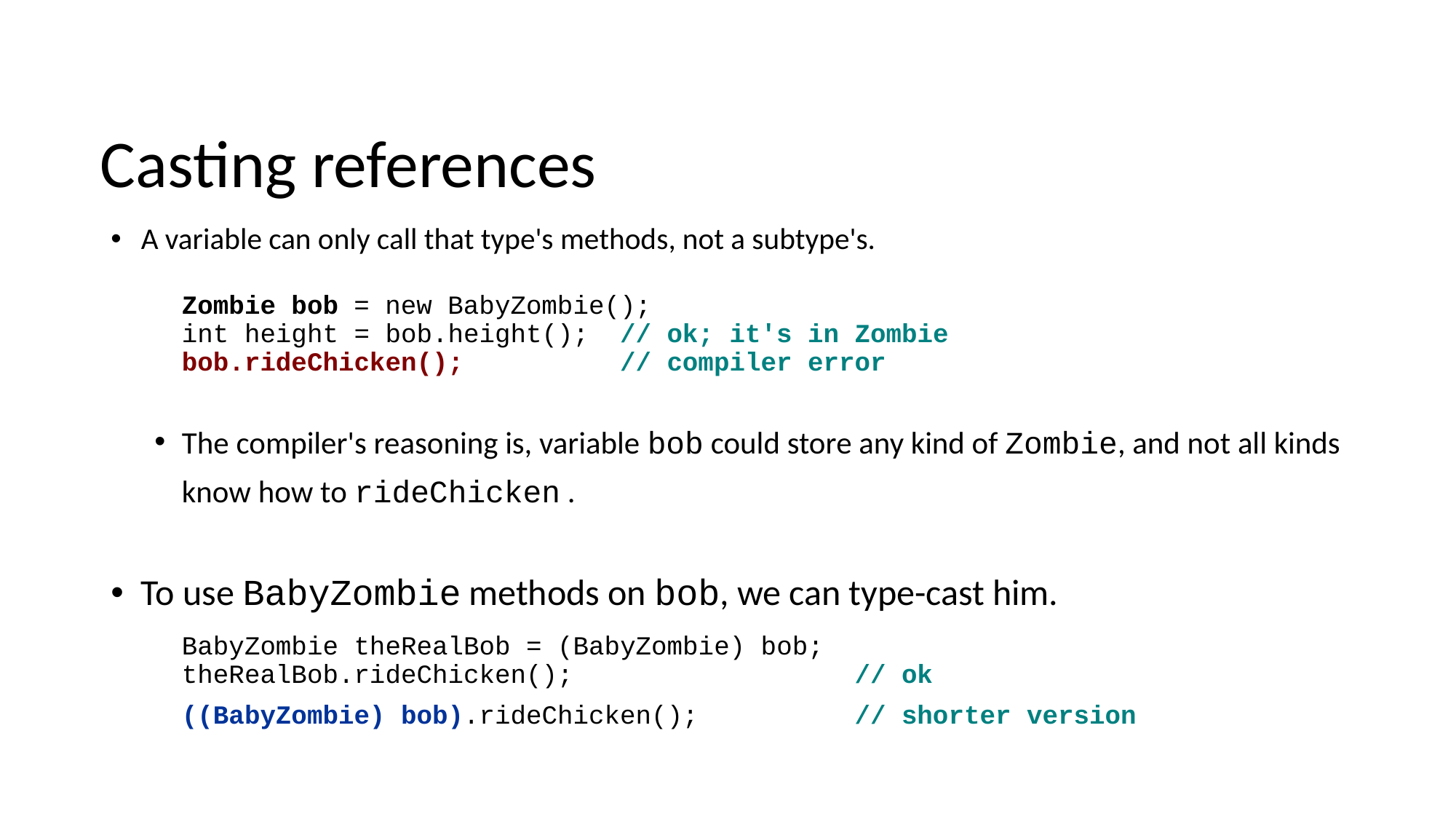

Casting references
A variable can only call that type's methods, not a subtype's.

	Zombie bob = new BabyZombie();
	int height = bob.height();  // ok; it's in Zombie
	bob.rideChicken();          // compiler error

The compiler's reasoning is, variable bob could store any kind of Zombie, and not all kinds know how to rideChicken .

To use BabyZombie methods on bob, we can type-cast him.

	BabyZombie theRealBob = (BabyZombie) bob;
	theRealBob.rideChicken();                  // ok

	((BabyZombie) bob).rideChicken();          // shorter version